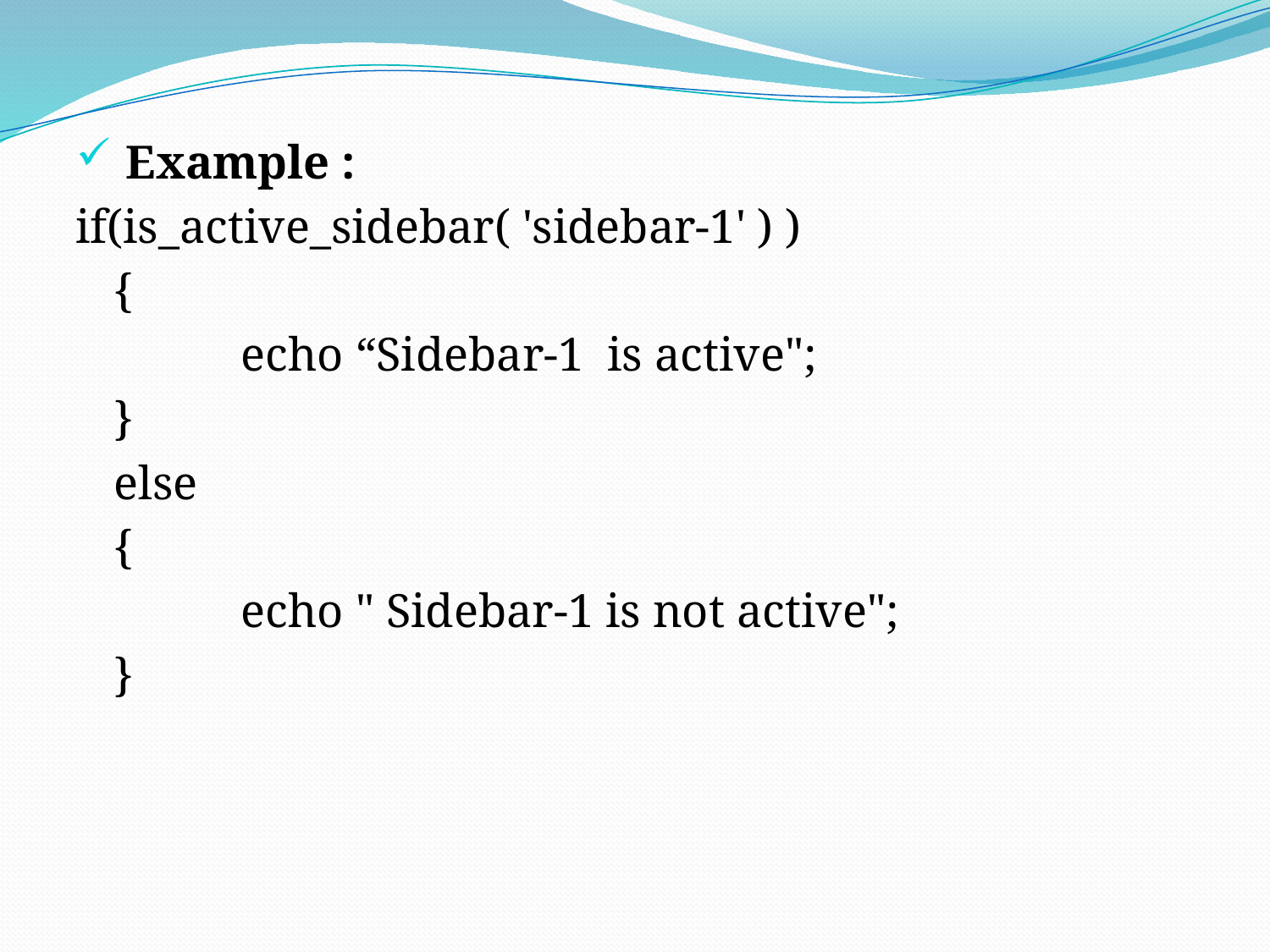

Example :
if(is_active_sidebar( 'sidebar-1' ) )
	{
		echo “Sidebar-1  is active";
	}
	else
	{
		echo " Sidebar-1 is not active";
	}